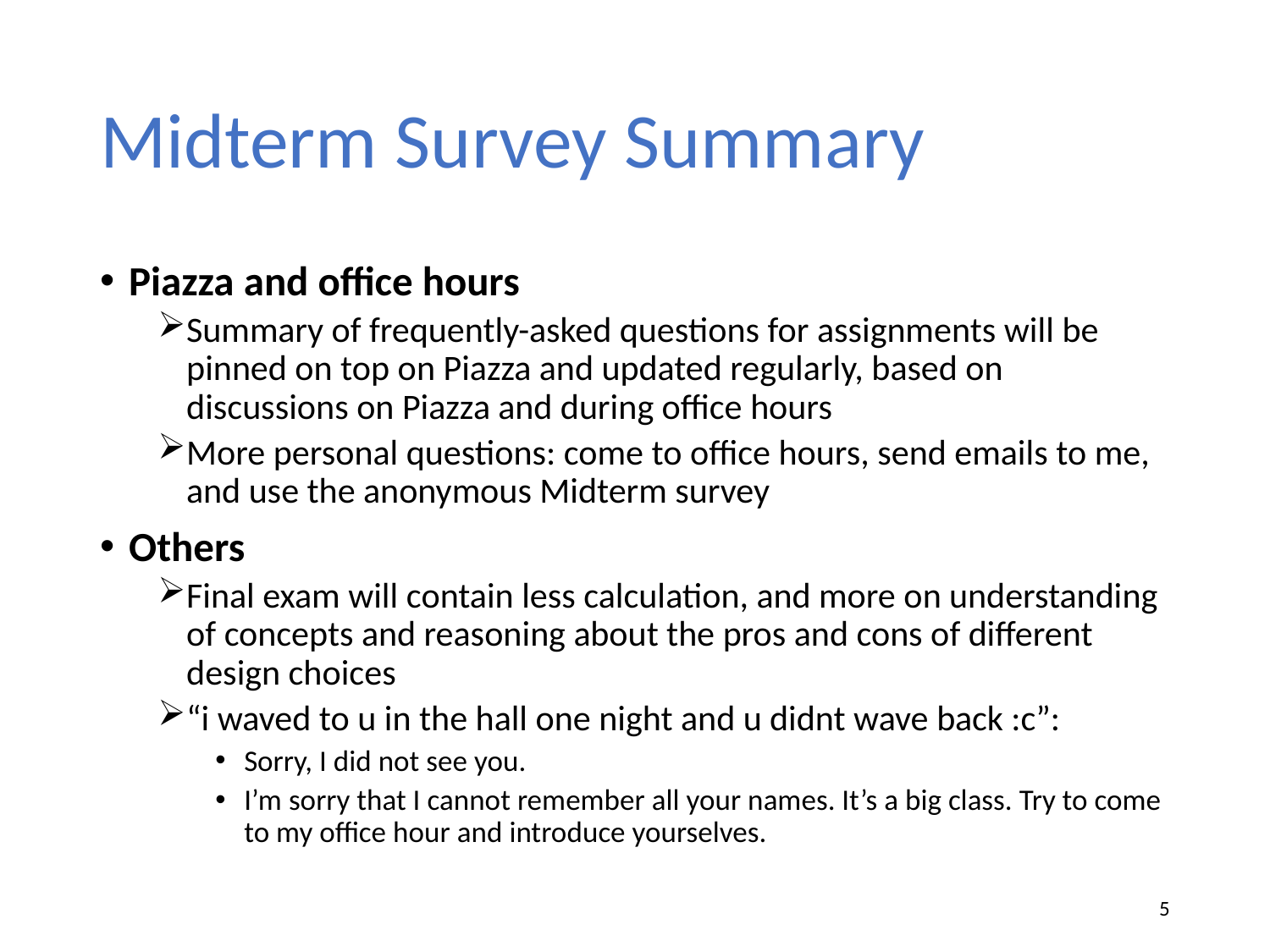

# Midterm Survey Summary
Piazza and office hours
Summary of frequently-asked questions for assignments will be pinned on top on Piazza and updated regularly, based on discussions on Piazza and during office hours
More personal questions: come to office hours, send emails to me, and use the anonymous Midterm survey
Others
Final exam will contain less calculation, and more on understanding of concepts and reasoning about the pros and cons of different design choices
“i waved to u in the hall one night and u didnt wave back :c”:
Sorry, I did not see you.
I’m sorry that I cannot remember all your names. It’s a big class. Try to come to my office hour and introduce yourselves.

5